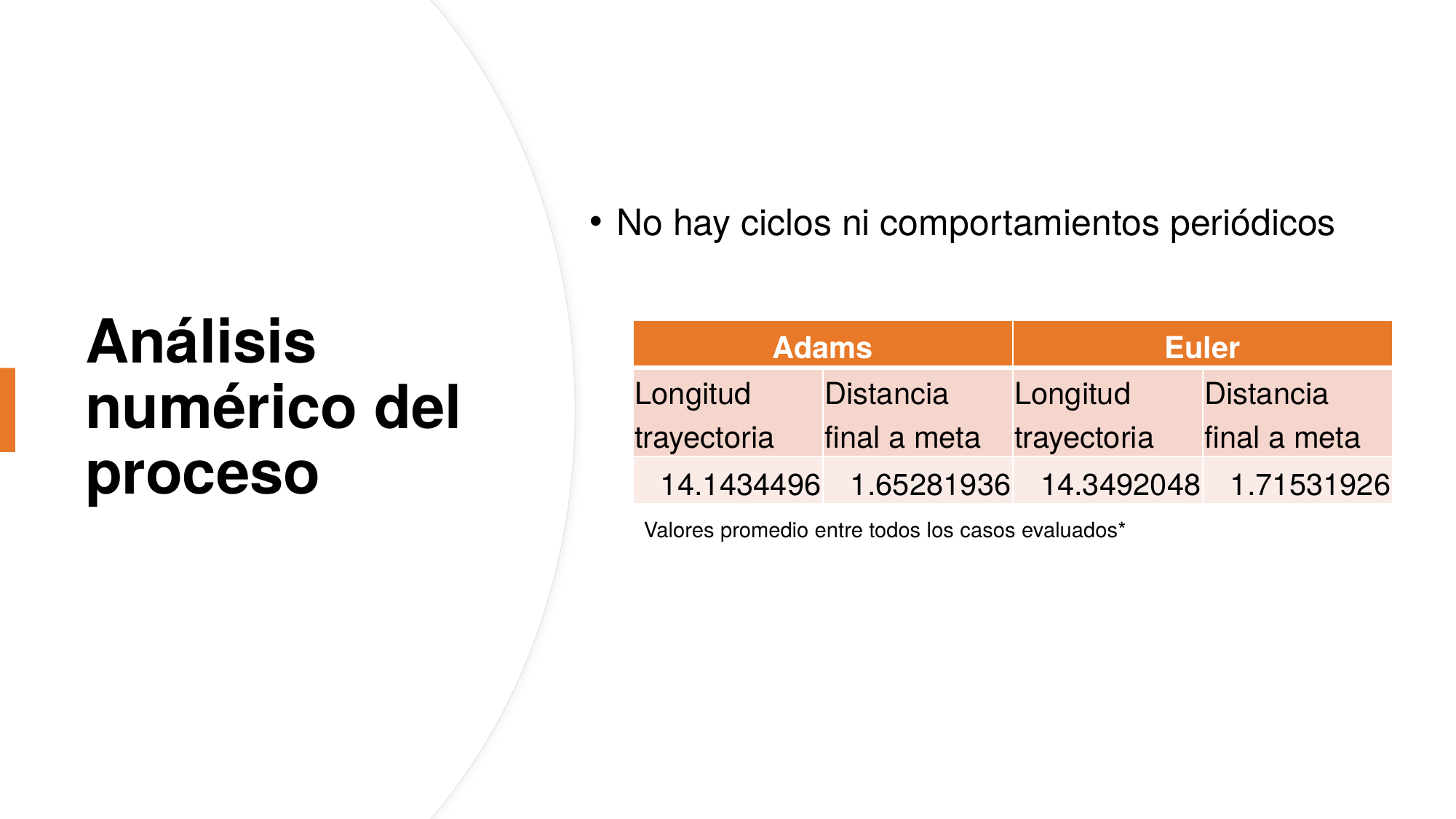

# Análisis numérico del proceso
No hay ciclos ni comportamientos periódicos
| Adams |  | Euler |  |
| --- | --- | --- | --- |
| Longitud trayectoria | Distancia final a meta | Longitud trayectoria | Distancia final a meta |
| 14.1434496 | 1.65281936 | 14.3492048 | 1.71531926 |

Valores promedio entre todos los casos evaluados*